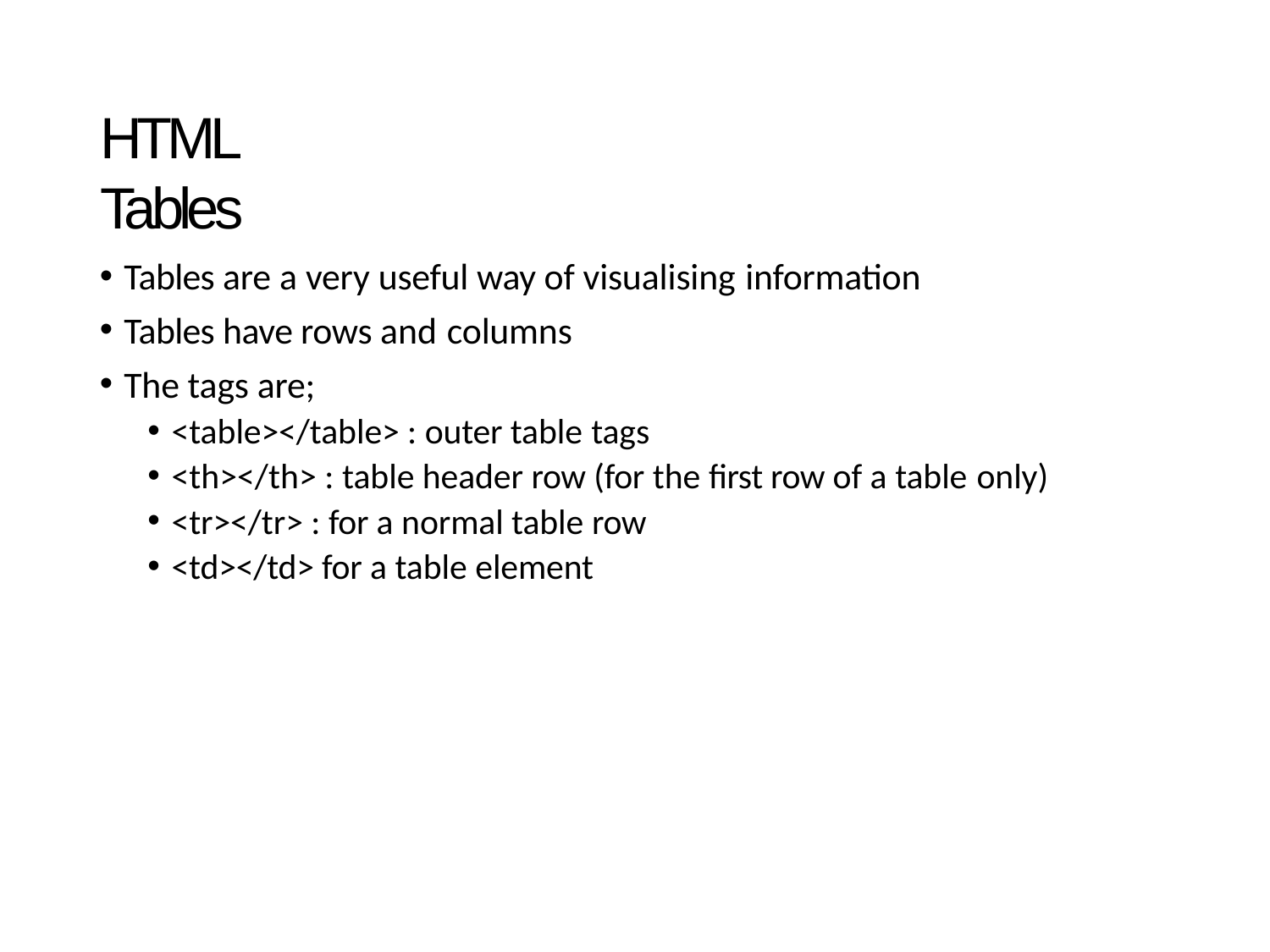

# HTML Tables
Tables are a very useful way of visualising information
Tables have rows and columns
The tags are;
<table></table> : outer table tags
<th></th> : table header row (for the first row of a table only)
<tr></tr> : for a normal table row
<td></td> for a table element